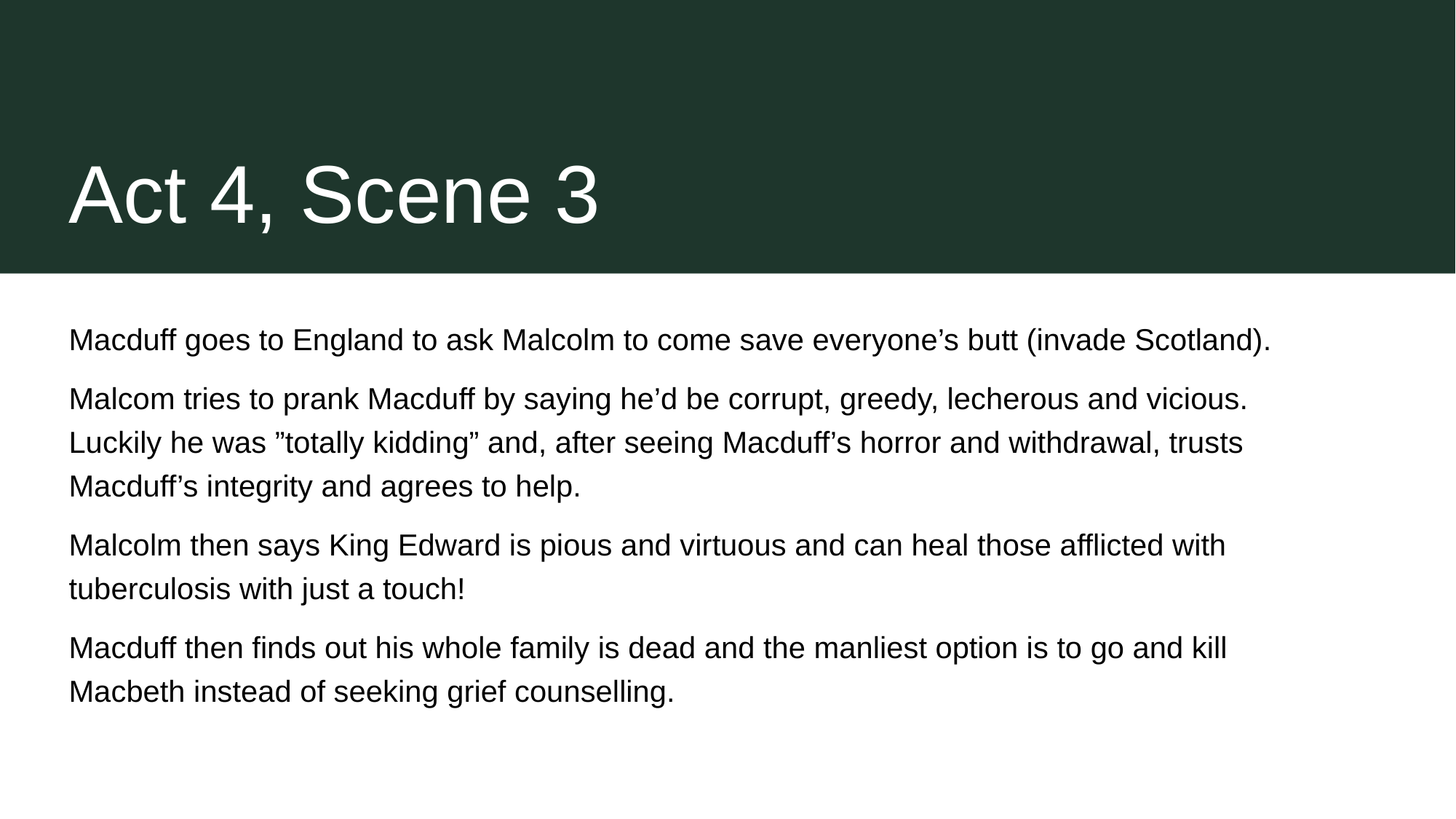

# Act 4, Scene 3
Macduff goes to England to ask Malcolm to come save everyone’s butt (invade Scotland).
Malcom tries to prank Macduff by saying he’d be corrupt, greedy, lecherous and vicious. Luckily he was ”totally kidding” and, after seeing Macduff’s horror and withdrawal, trusts Macduff’s integrity and agrees to help.
Malcolm then says King Edward is pious and virtuous and can heal those afflicted with tuberculosis with just a touch!
Macduff then finds out his whole family is dead and the manliest option is to go and kill Macbeth instead of seeking grief counselling.